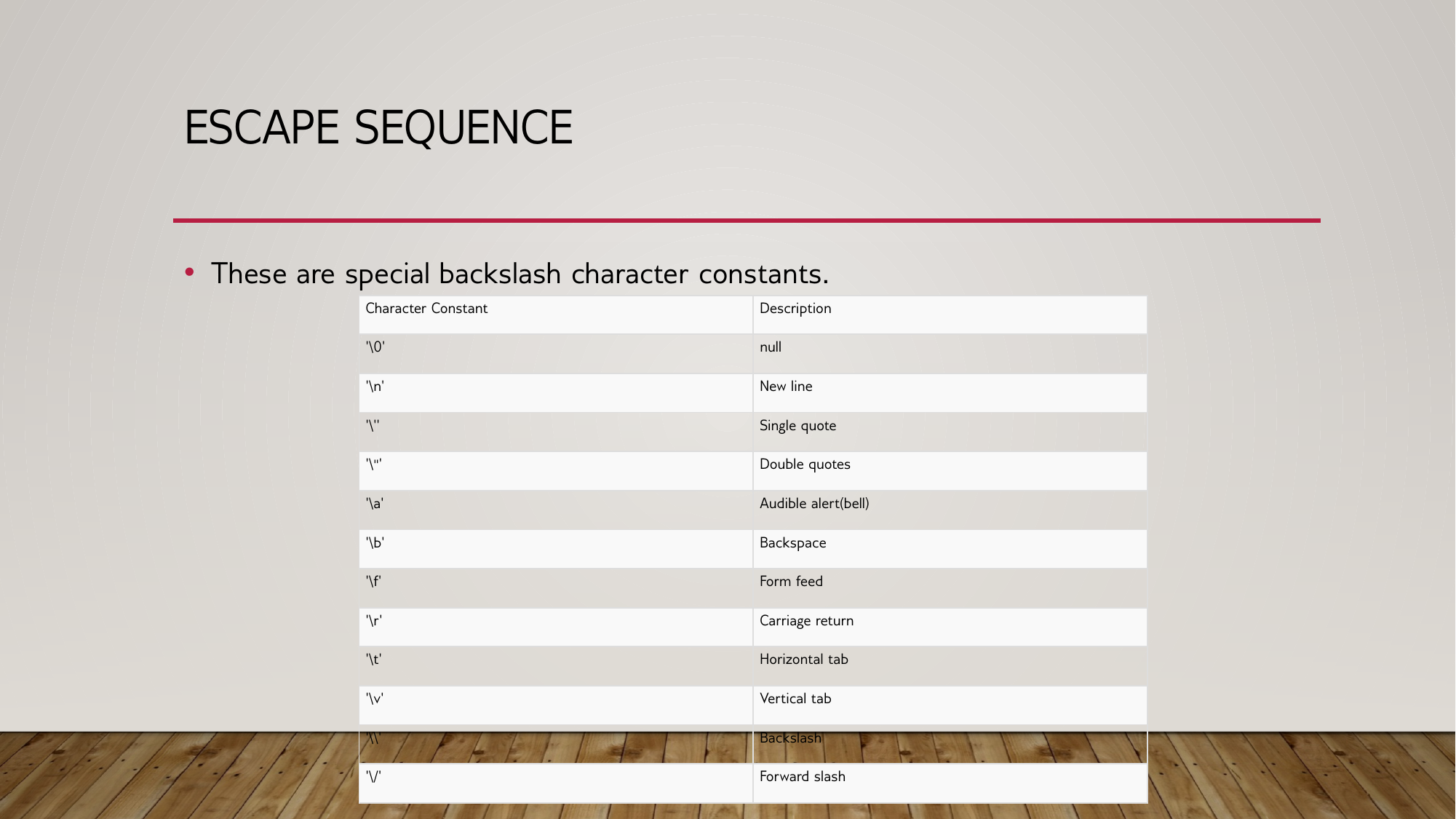

# Escape sequence
These are special backslash character constants.

| Character Constant | Description |
| --- | --- |
| '\0' | null |
| '\n' | New line |
| '\'' | Single quote |
| '\"' | Double quotes |
| '\a' | Audible alert(bell) |
| '\b' | Backspace |
| '\f' | Form feed |
| '\r' | Carriage return |
| '\t' | Horizontal tab |
| '\v' | Vertical tab |
| '\\' | Backslash |
| '\/' | Forward slash |